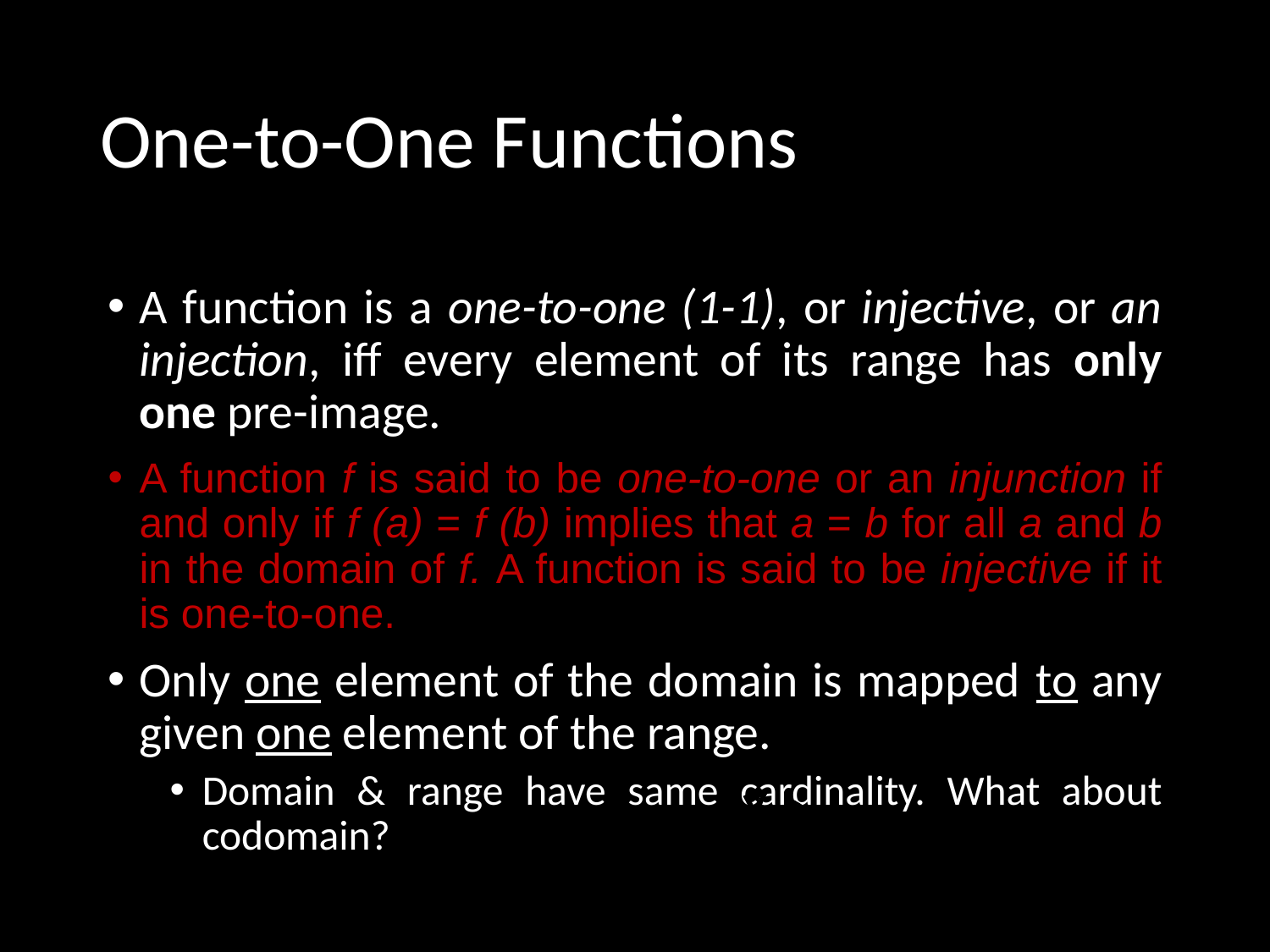

# One-to-One Functions
A function is a one-to-one (1-1), or injective, or an injection, iff every element of its range has only one pre-image.
A function f is said to be one-to-one or an injunction if and only if f (a) = f (b) implies that a = b for all a and b in the domain of f. A function is said to be injective if it is one-to-one.
Only one element of the domain is mapped to any given one element of the range.
Domain & range have same cardinality. What about codomain?
May Be
Larger
13